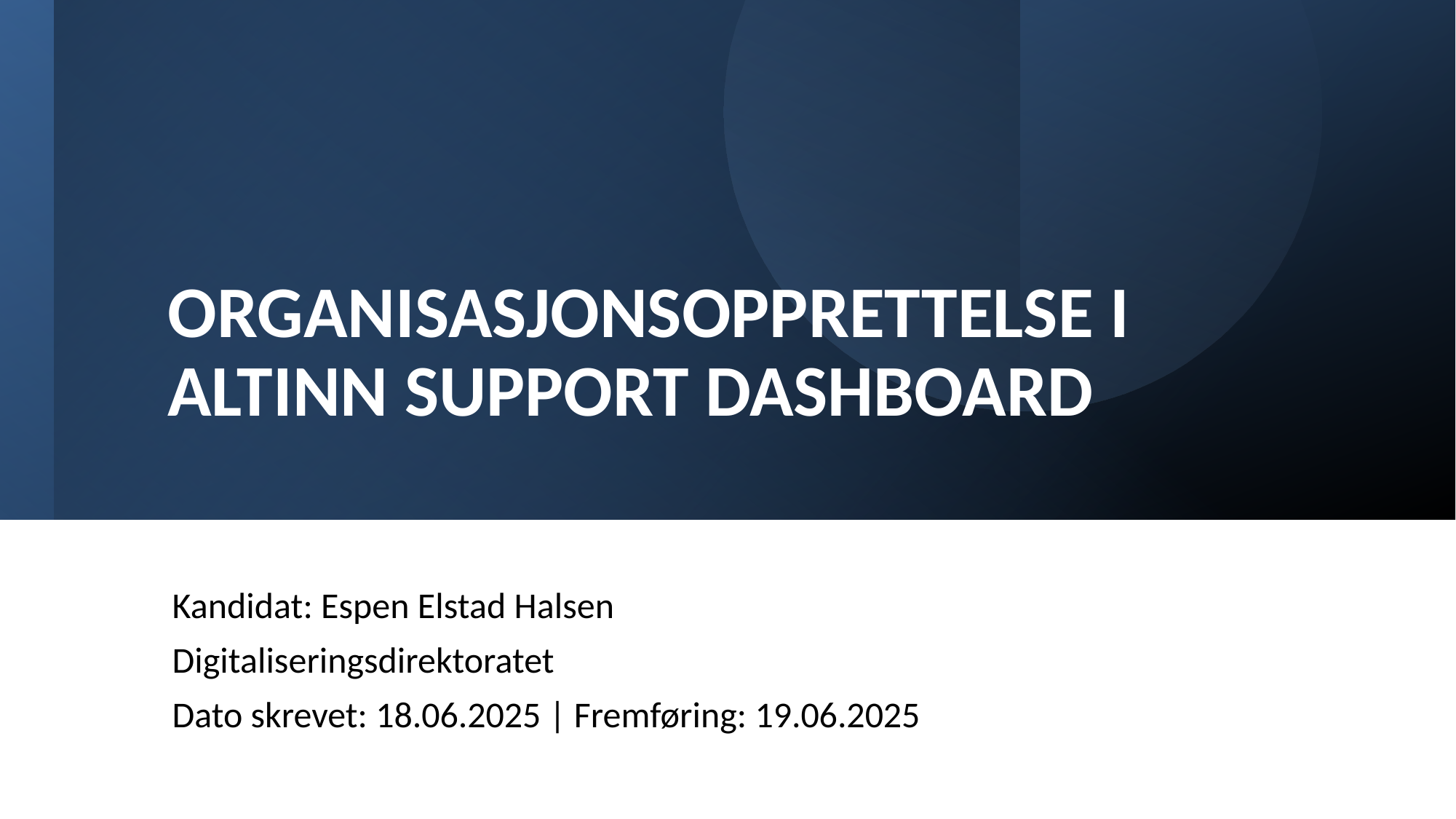

# Organisasjonsopprettelse i Altinn Support Dashboard
Kandidat: Espen Elstad Halsen
Digitaliseringsdirektoratet
Dato skrevet: 18.06.2025 | Fremføring: 19.06.2025

Espen Elstad Halsen - Fagprøve IT-utviklerfag - Digitaliseringsdirektoratet
2